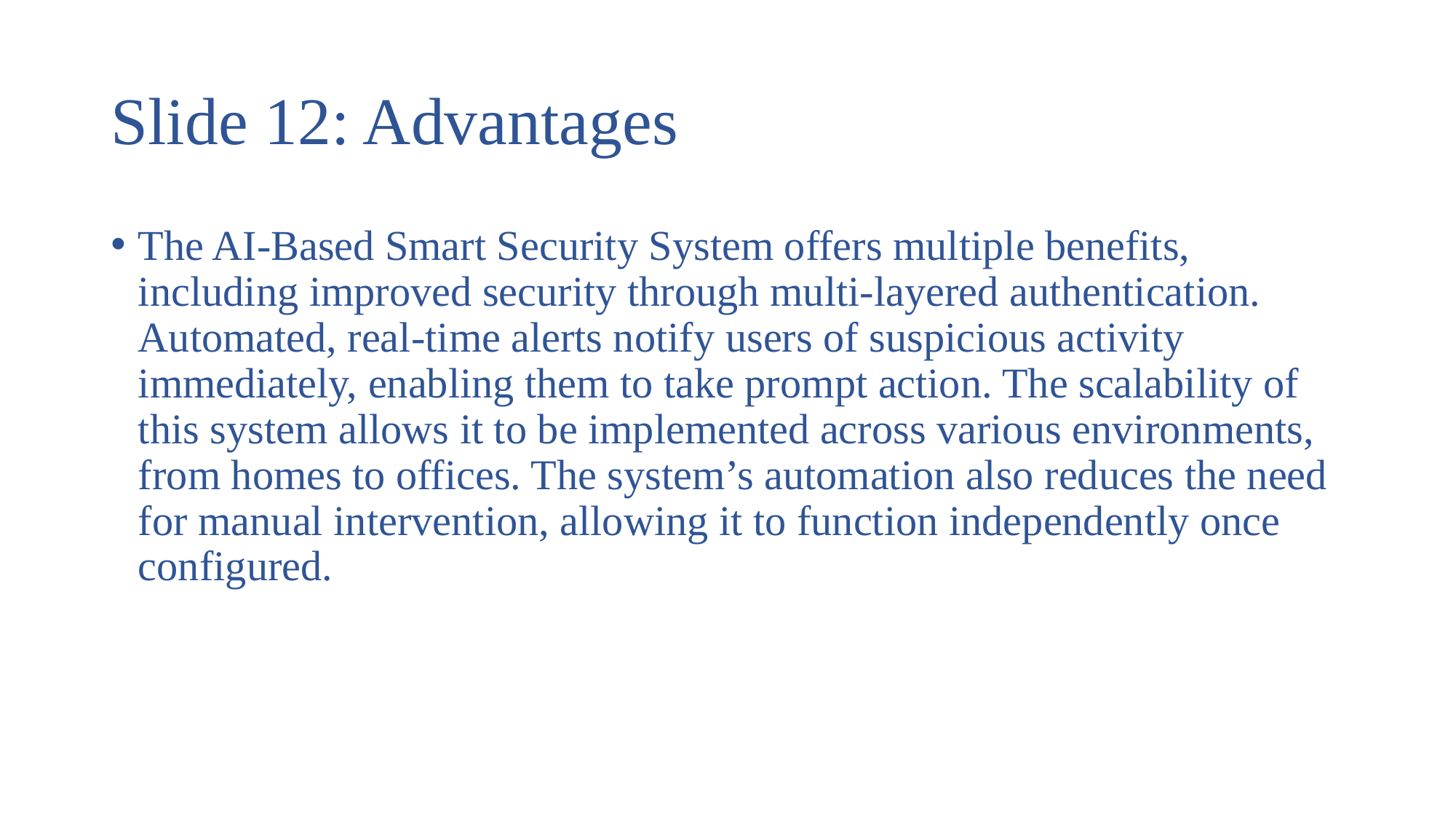

# Slide 12: Advantages
The AI-Based Smart Security System offers multiple benefits, including improved security through multi-layered authentication. Automated, real-time alerts notify users of suspicious activity immediately, enabling them to take prompt action. The scalability of this system allows it to be implemented across various environments, from homes to offices. The system’s automation also reduces the need for manual intervention, allowing it to function independently once configured.